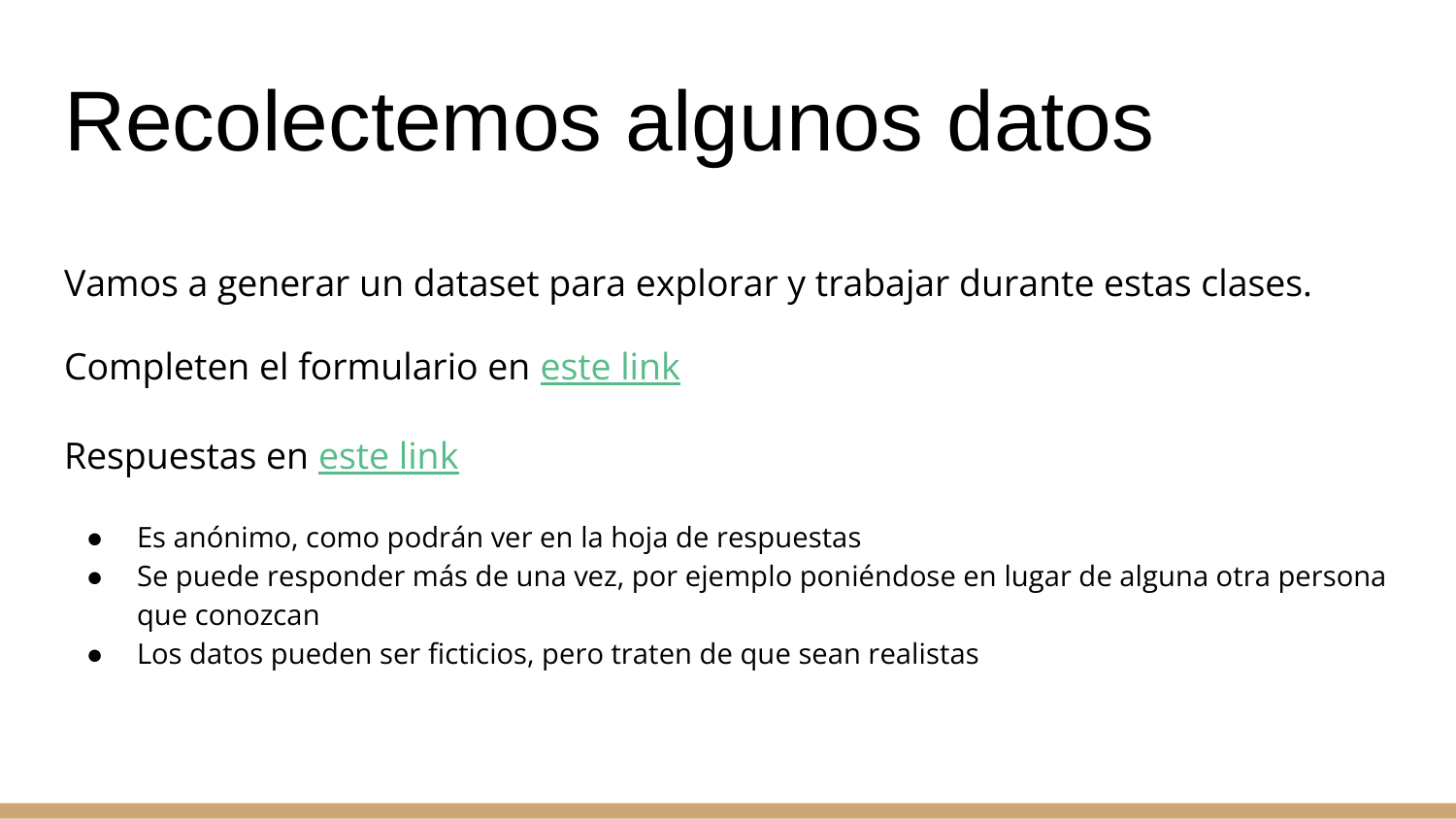

# Recolectemos algunos datos
Vamos a generar un dataset para explorar y trabajar durante estas clases.
Completen el formulario en este link
Respuestas en este link
Es anónimo, como podrán ver en la hoja de respuestas
Se puede responder más de una vez, por ejemplo poniéndose en lugar de alguna otra persona que conozcan
Los datos pueden ser ficticios, pero traten de que sean realistas